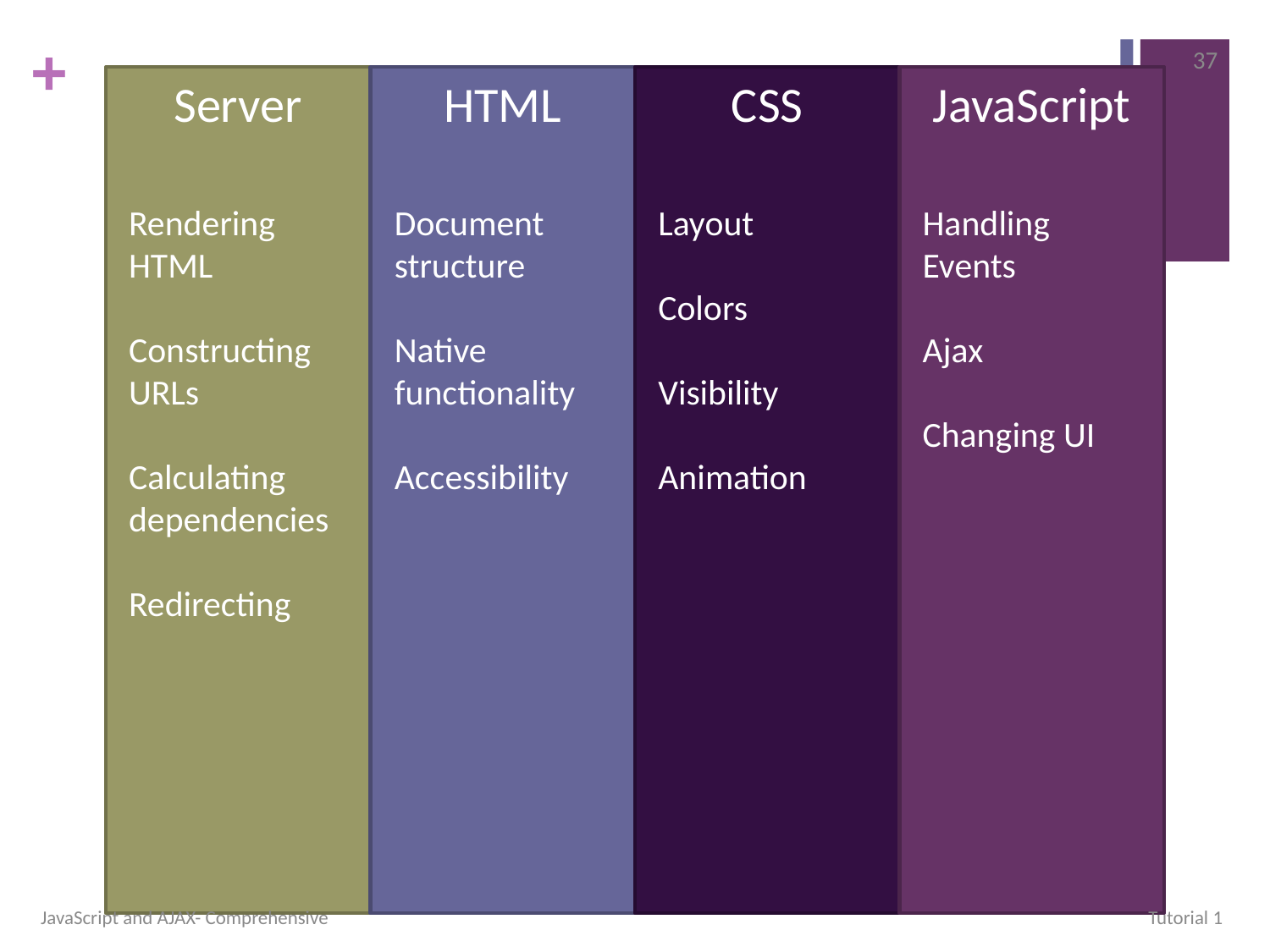

37
Server
HTML
CSS
JavaScript
Rendering HTML

Constructing URLs

Calculating dependencies

Redirecting

Document structure

Native functionality

Accessibility

Layout

Colors

Visibility

Animation

Handling Events

Ajax

Changing UI

JavaScript and AJAX- Comprehensive
Tutorial 1